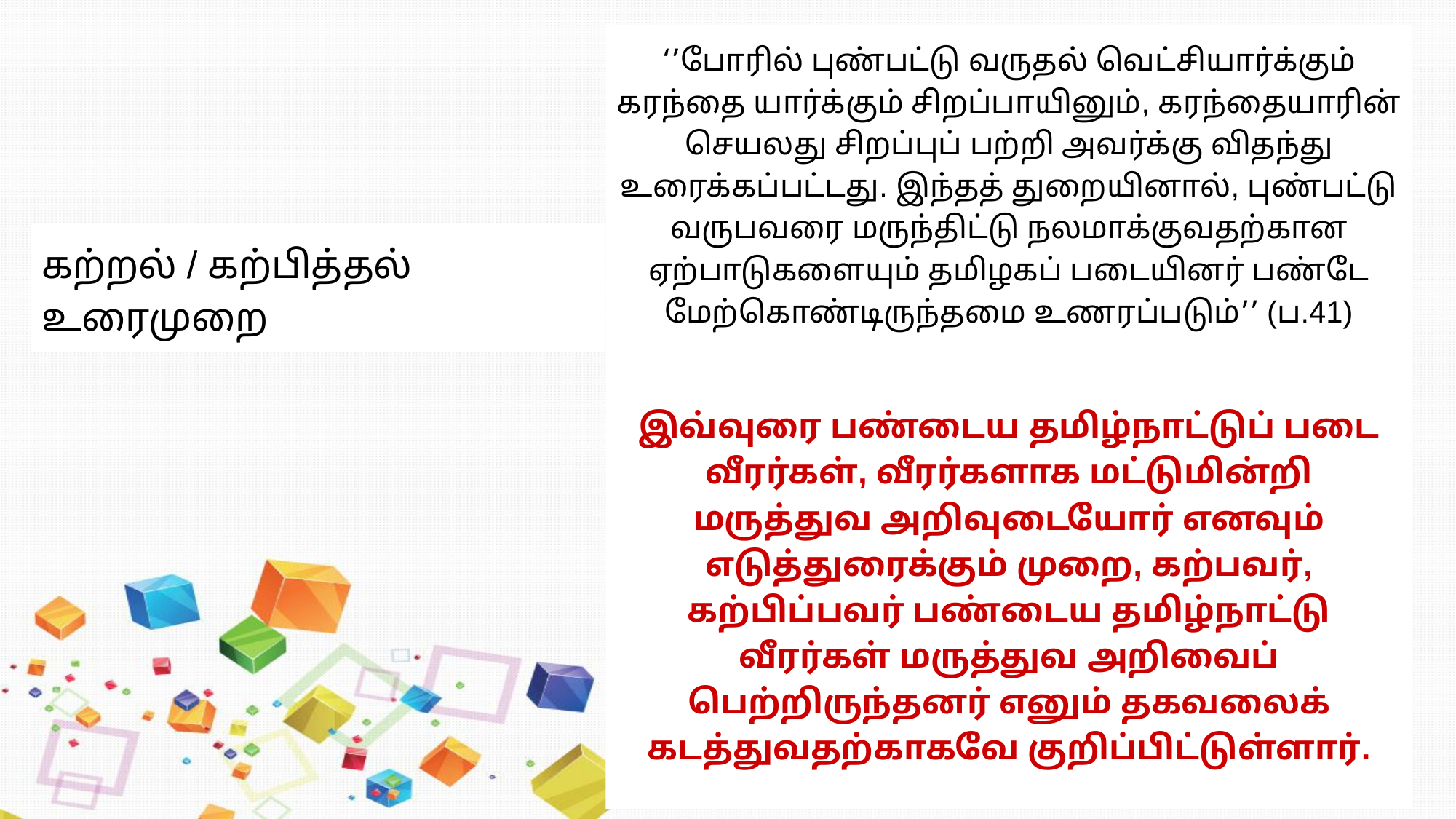

‘’போரில் புண்பட்டு வருதல் வெட்சியார்க்கும் கரந்தை யார்க்கும் சிறப்பாயினும், கரந்தையாரின் செயலது சிறப்புப் பற்றி அவர்க்கு விதந்து உரைக்கப்பட்டது. இந்தத் துறையினால், புண்பட்டு வருபவரை மருந்திட்டு நலமாக்குவதற்கான ஏற்பாடுகளையும் தமிழகப் படையினர் பண்டே மேற்கொண்டிருந்தமை உணரப்படும்’’ (ப.41)

இவ்வுரை பண்டைய தமிழ்நாட்டுப் படை வீரர்கள், வீரர்களாக மட்டுமின்றி மருத்துவ அறிவுடையோர் எனவும் எடுத்துரைக்கும் முறை, கற்பவர், கற்பிப்பவர் பண்டைய தமிழ்நாட்டு வீரர்கள் மருத்துவ அறிவைப் பெற்றிருந்தனர் எனும் தகவலைக் கடத்துவதற்காகவே குறிப்பிட்டுள்ளார்.

கற்றல் / கற்பித்தல் உரைமுறை